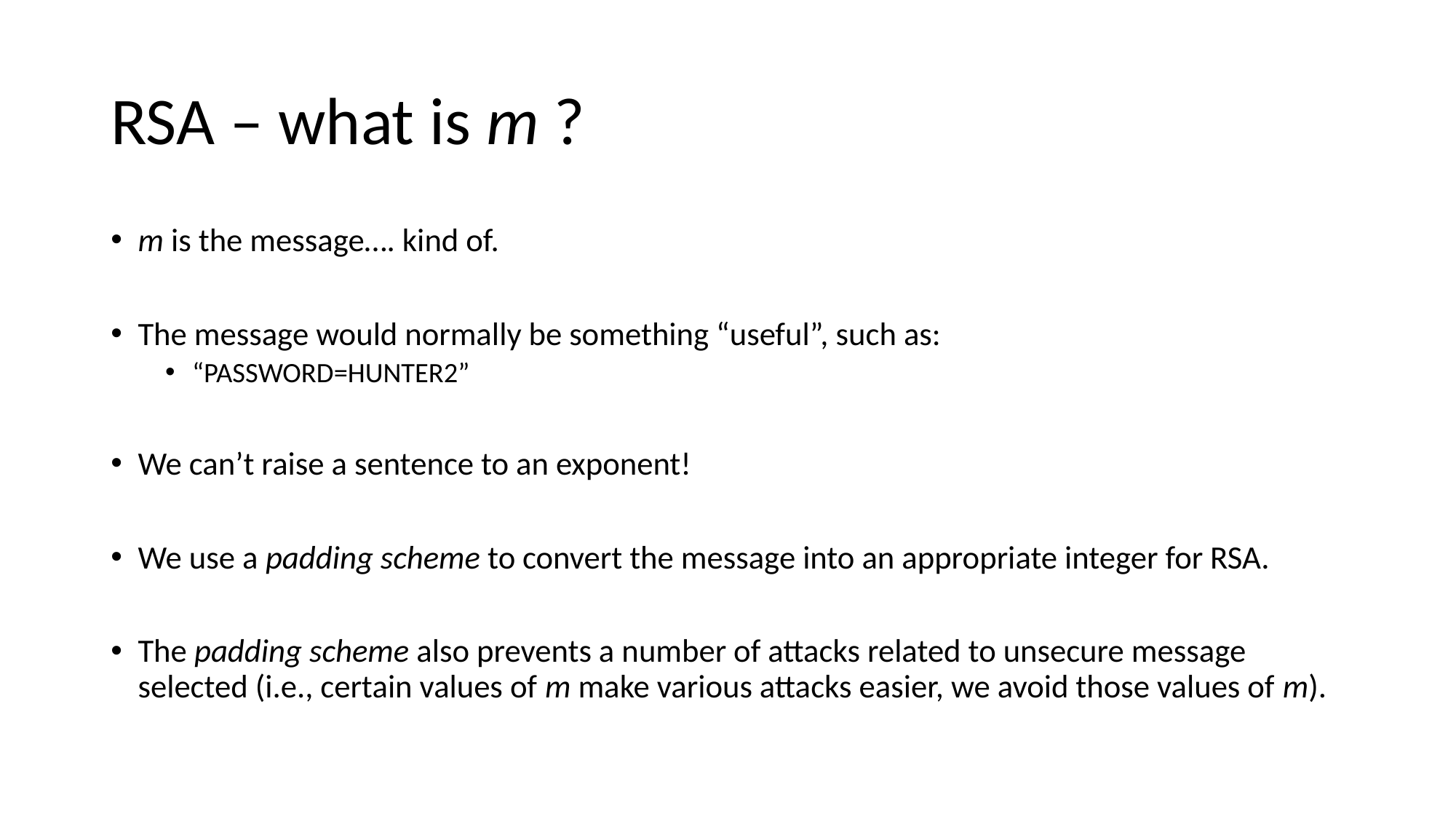

# RSA – what is m ?
m is the message…. kind of.

The message would normally be something “useful”, such as:
“PASSWORD=HUNTER2”

We can’t raise a sentence to an exponent!

We use a padding scheme to convert the message into an appropriate integer for RSA.

The padding scheme also prevents a number of attacks related to unsecure message selected (i.e., certain values of m make various attacks easier, we avoid those values of m).